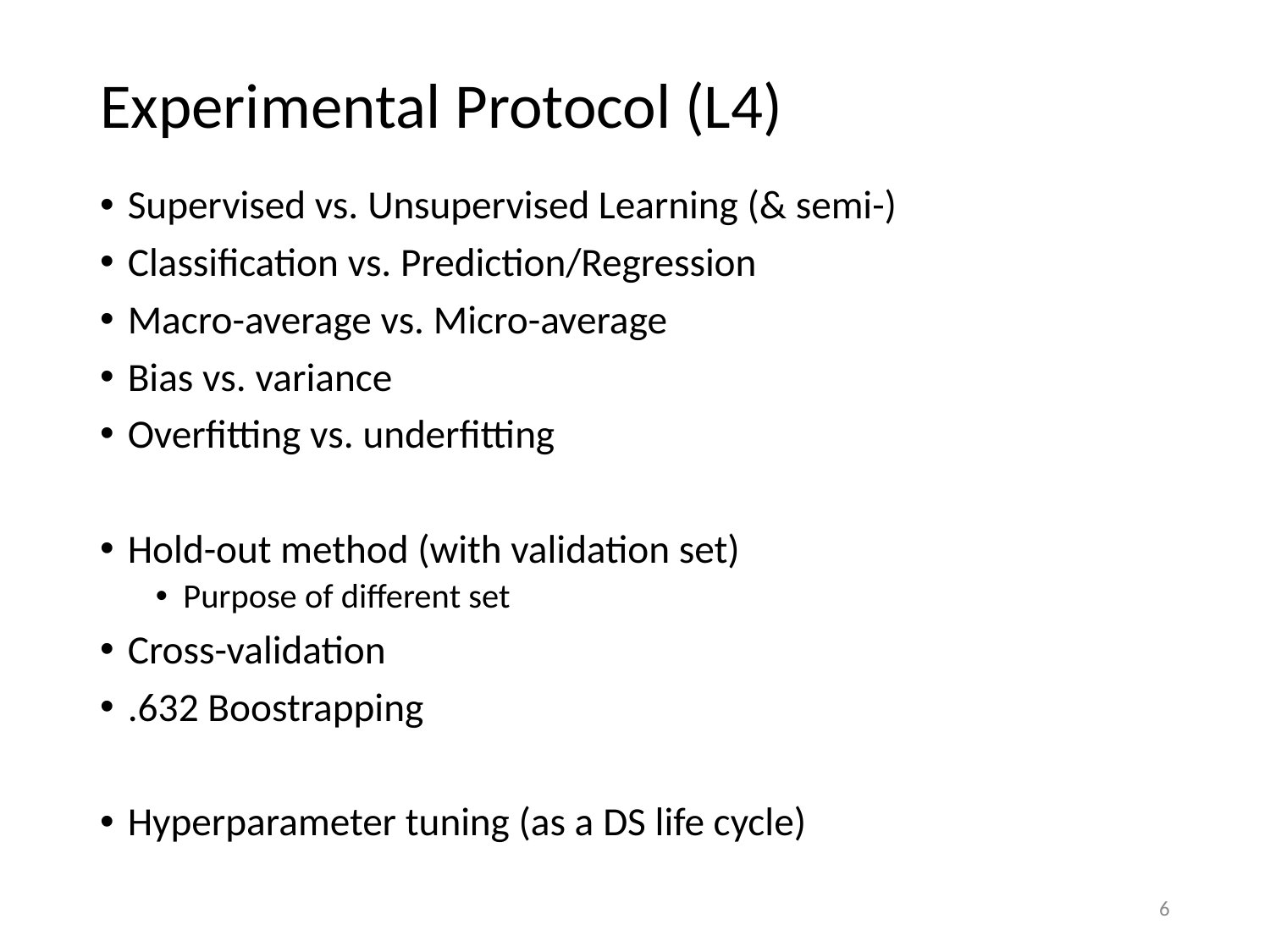

# Experimental Protocol (L4)
Supervised vs. Unsupervised Learning (& semi-)
Classification vs. Prediction/Regression
Macro-average vs. Micro-average
Bias vs. variance
Overfitting vs. underfitting

Hold-out method (with validation set)
Purpose of different set
Cross-validation
.632 Boostrapping

Hyperparameter tuning (as a DS life cycle)

6